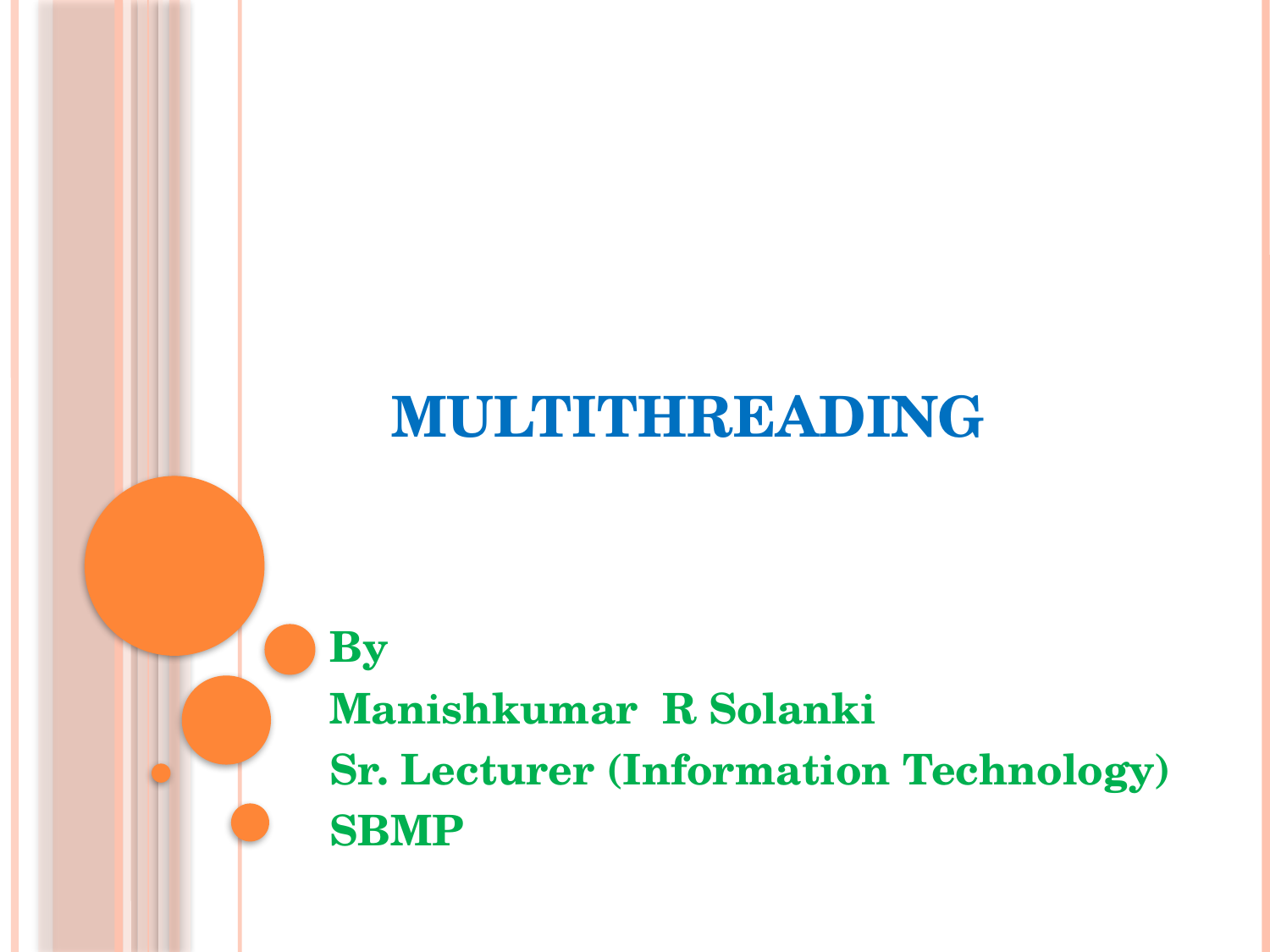

# MULTITHREADING
By
Manishkumar  R Solanki
Sr. Lecturer (Information Technology)
SBMP